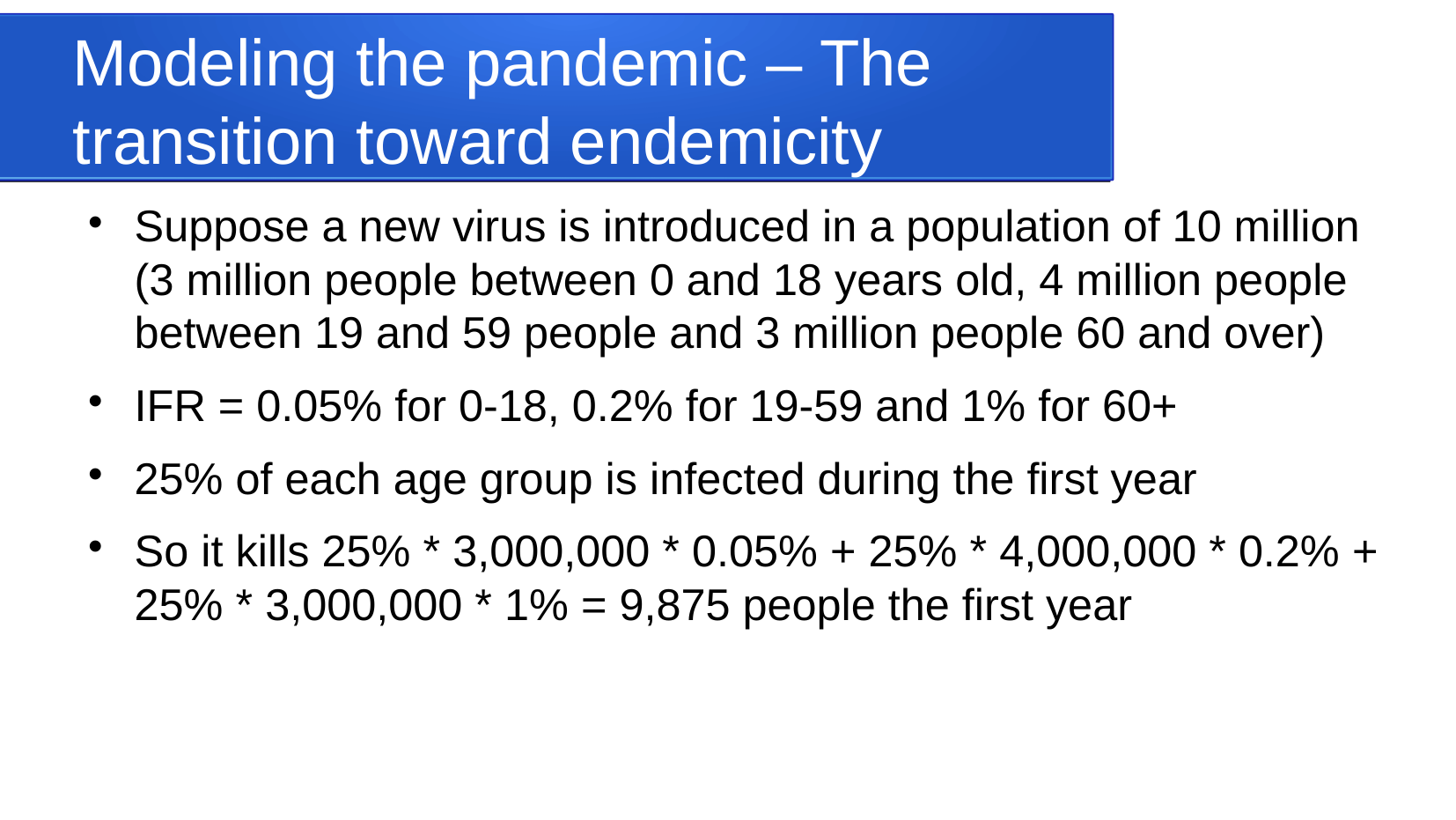

Modeling the pandemic – The transition toward endemicity
Suppose a new virus is introduced in a population of 10 million (3 million people between 0 and 18 years old, 4 million people between 19 and 59 people and 3 million people 60 and over)
IFR = 0.05% for 0-18, 0.2% for 19-59 and 1% for 60+
25% of each age group is infected during the first year
So it kills 25% * 3,000,000 * 0.05% + 25% * 4,000,000 * 0.2% + 25% * 3,000,000 * 1% = 9,875 people the first year